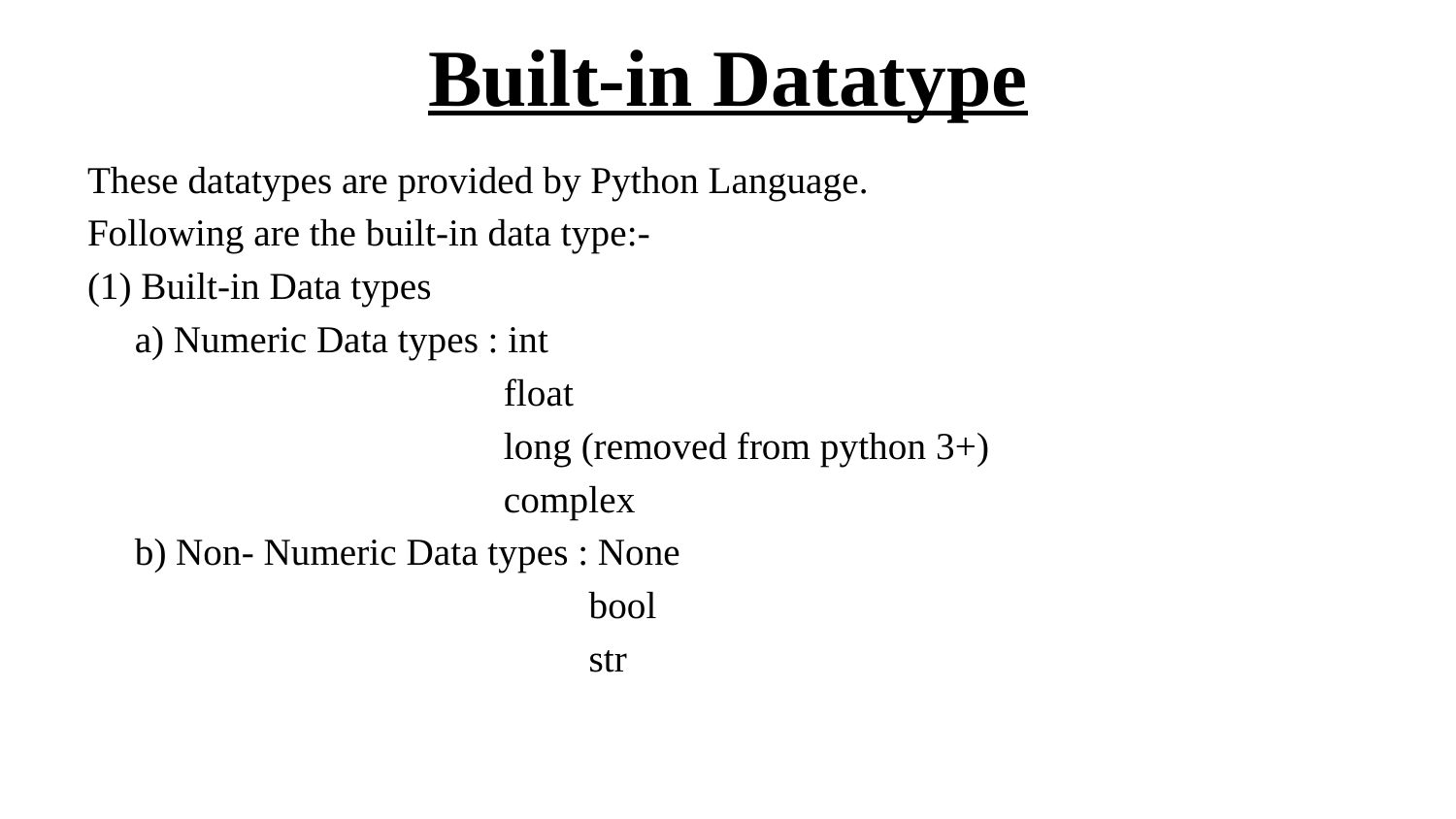

# Built-in Datatype
These datatypes are provided by Python Language.
Following are the built-in data type:-
(1) Built-in Data types
     a) Numeric Data types : int
                                            float
                                            long (removed from python 3+)
                                            complex
     b) Non- Numeric Data types : None
                                                     bool
                                                     str